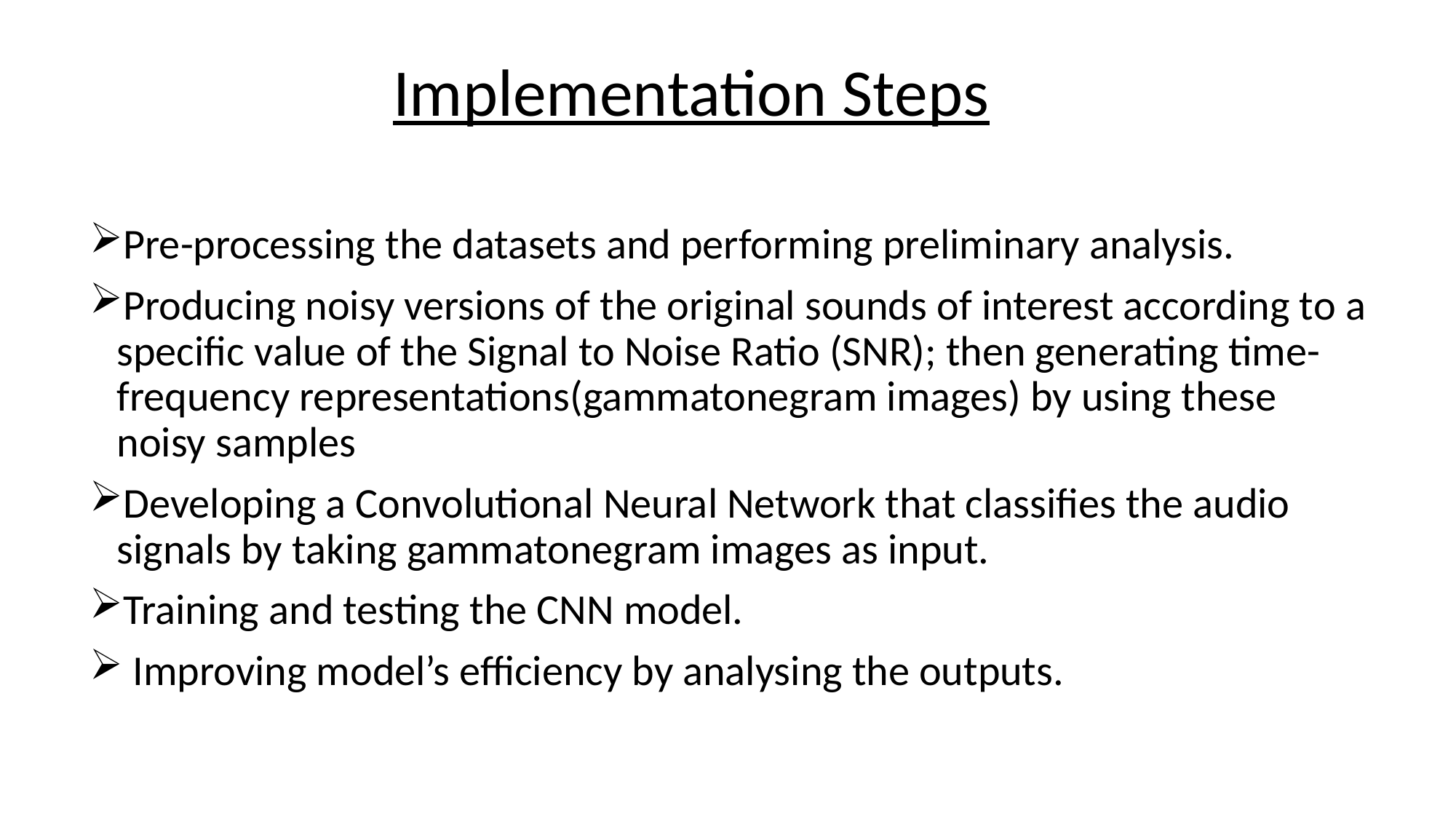

# Implementation Steps
Pre-processing the datasets and performing preliminary analysis.
Producing noisy versions of the original sounds of interest according to a specific value of the Signal to Noise Ratio (SNR); then generating time-frequency representations(gammatonegram images) by using these noisy samples
Developing a Convolutional Neural Network that classifies the audio signals by taking gammatonegram images as input.
Training and testing the CNN model.
 Improving model’s efficiency by analysing the outputs.